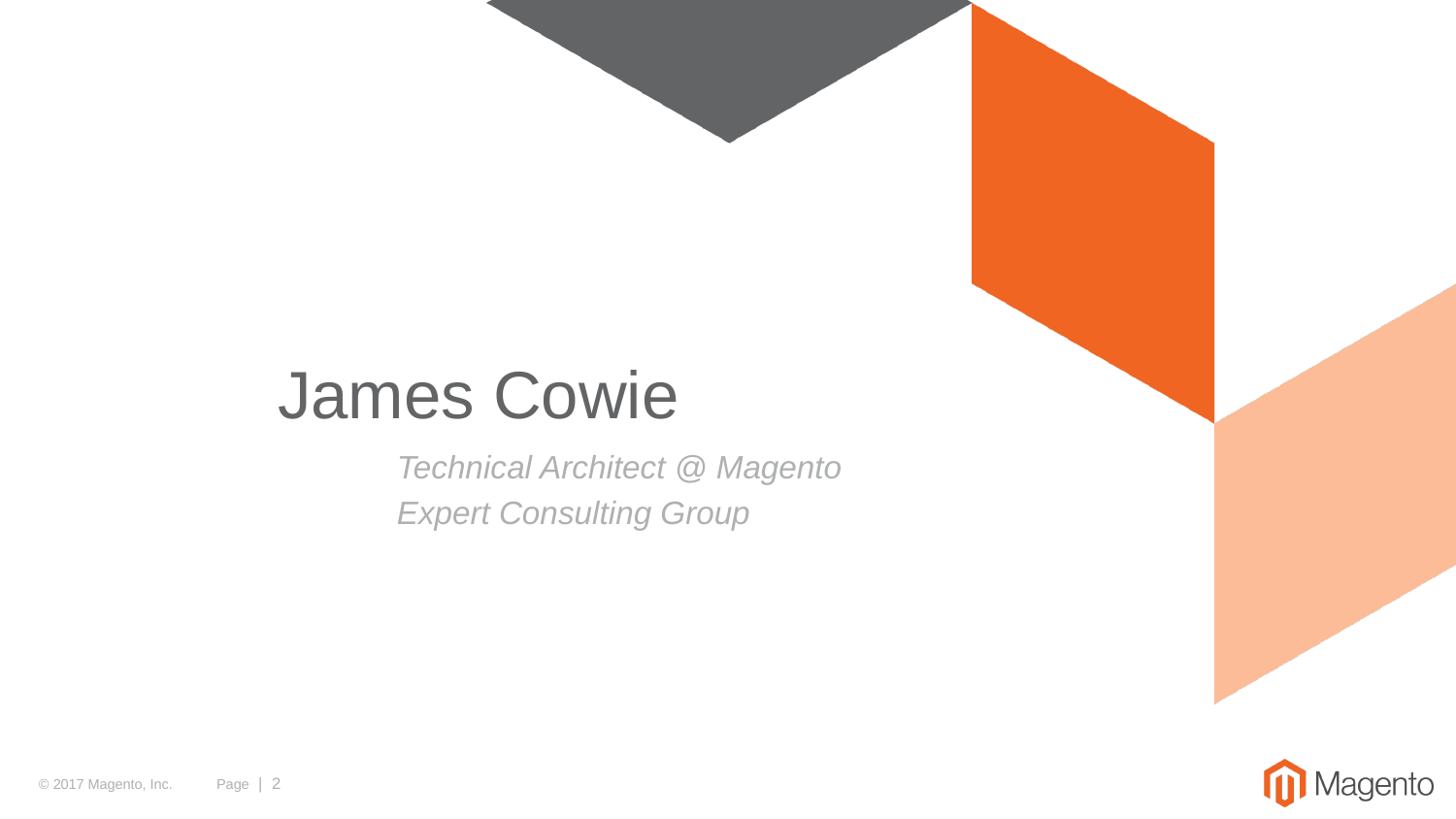

# James Cowie
Technical Architect @ Magento
Expert Consulting Group